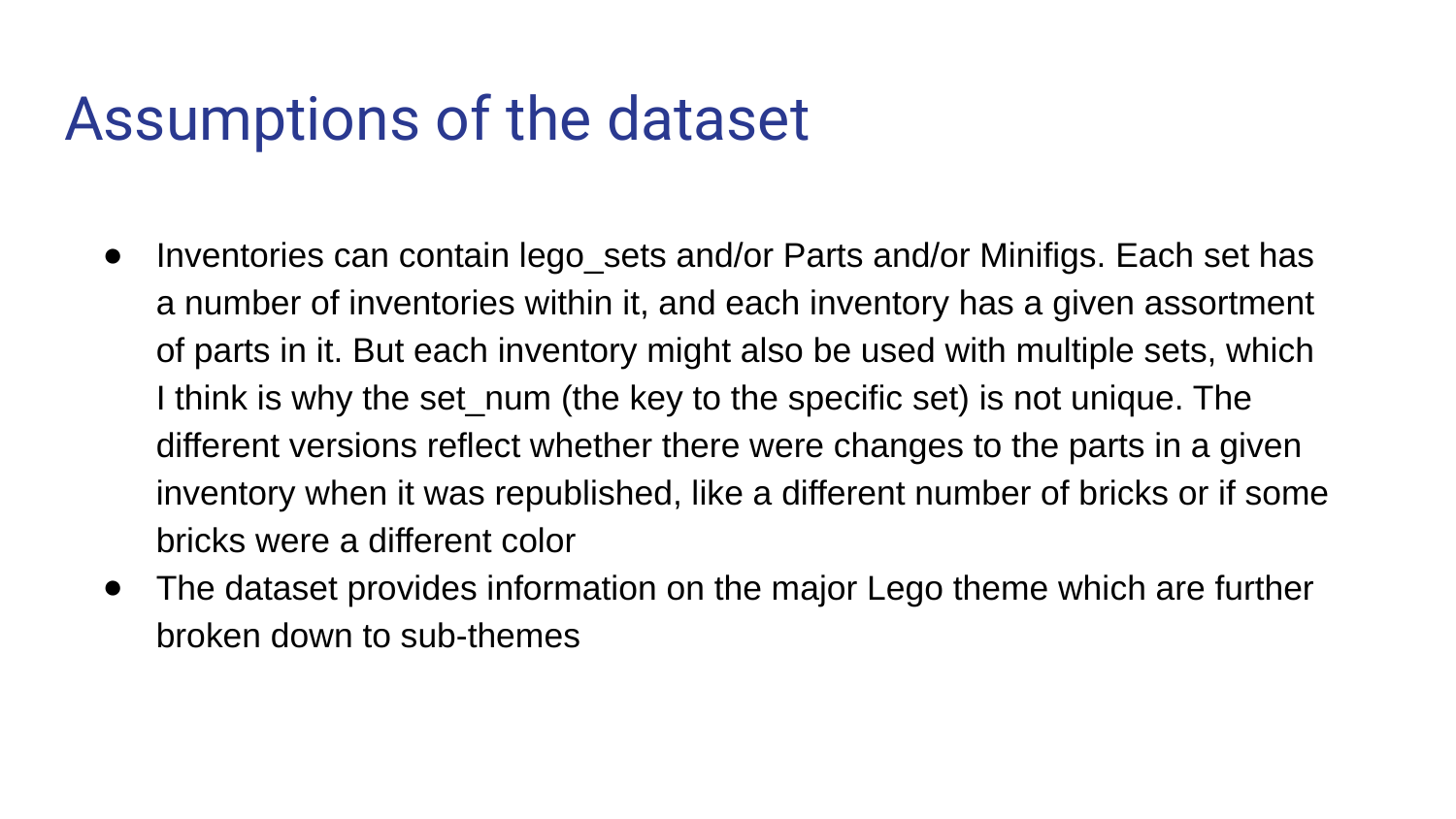

# Assumptions of the dataset
Inventories can contain lego_sets and/or Parts and/or Minifigs. Each set has a number of inventories within it, and each inventory has a given assortment of parts in it. But each inventory might also be used with multiple sets, which I think is why the set_num (the key to the specific set) is not unique. The different versions reflect whether there were changes to the parts in a given inventory when it was republished, like a different number of bricks or if some bricks were a different color
The dataset provides information on the major Lego theme which are further broken down to sub-themes